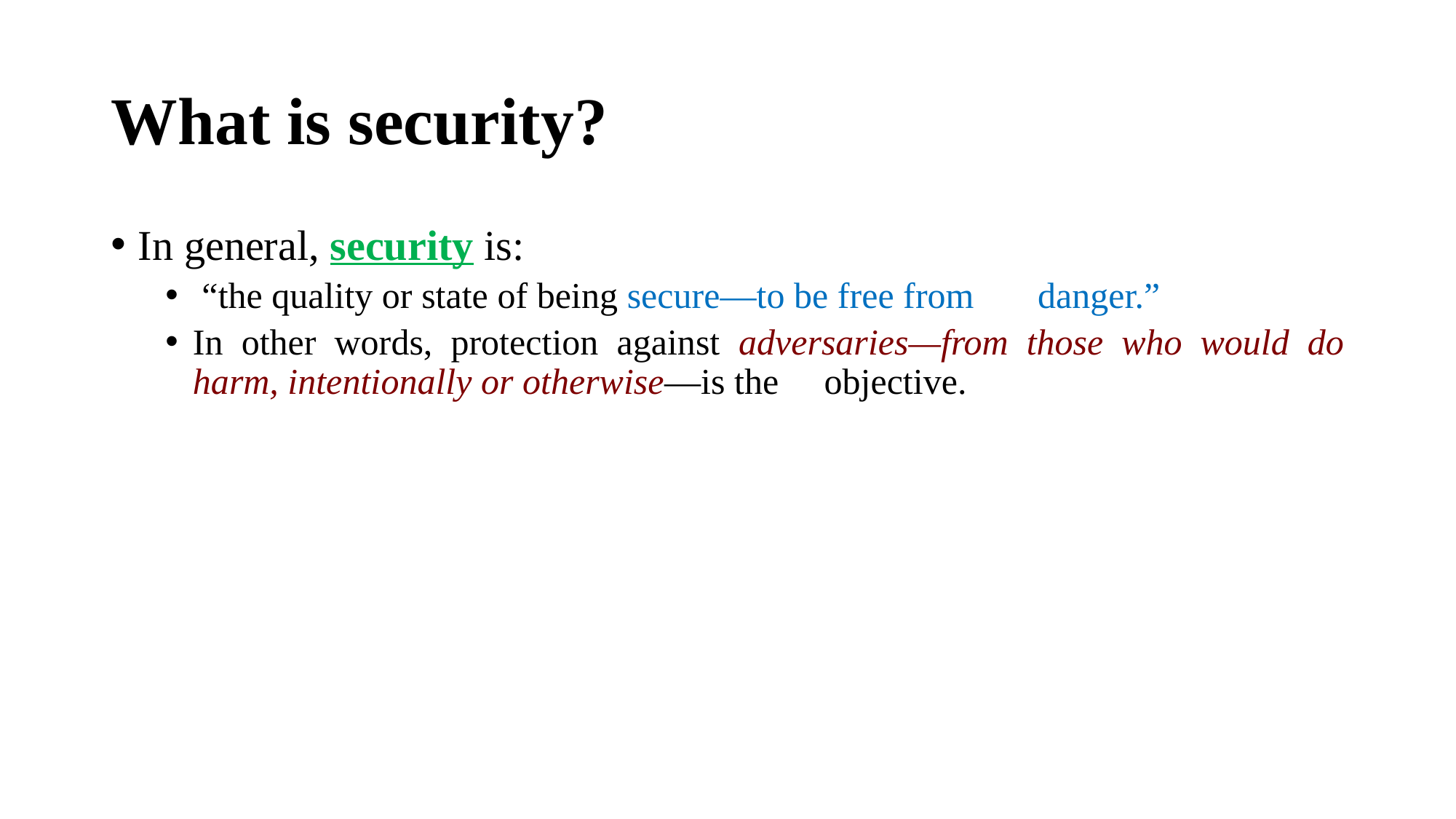

# What is security?
In general, security is:
 “the quality or state of being secure—to be free from       danger.”
In other words, protection against adversaries—from those who would do harm, intentionally or otherwise—is the     objective.